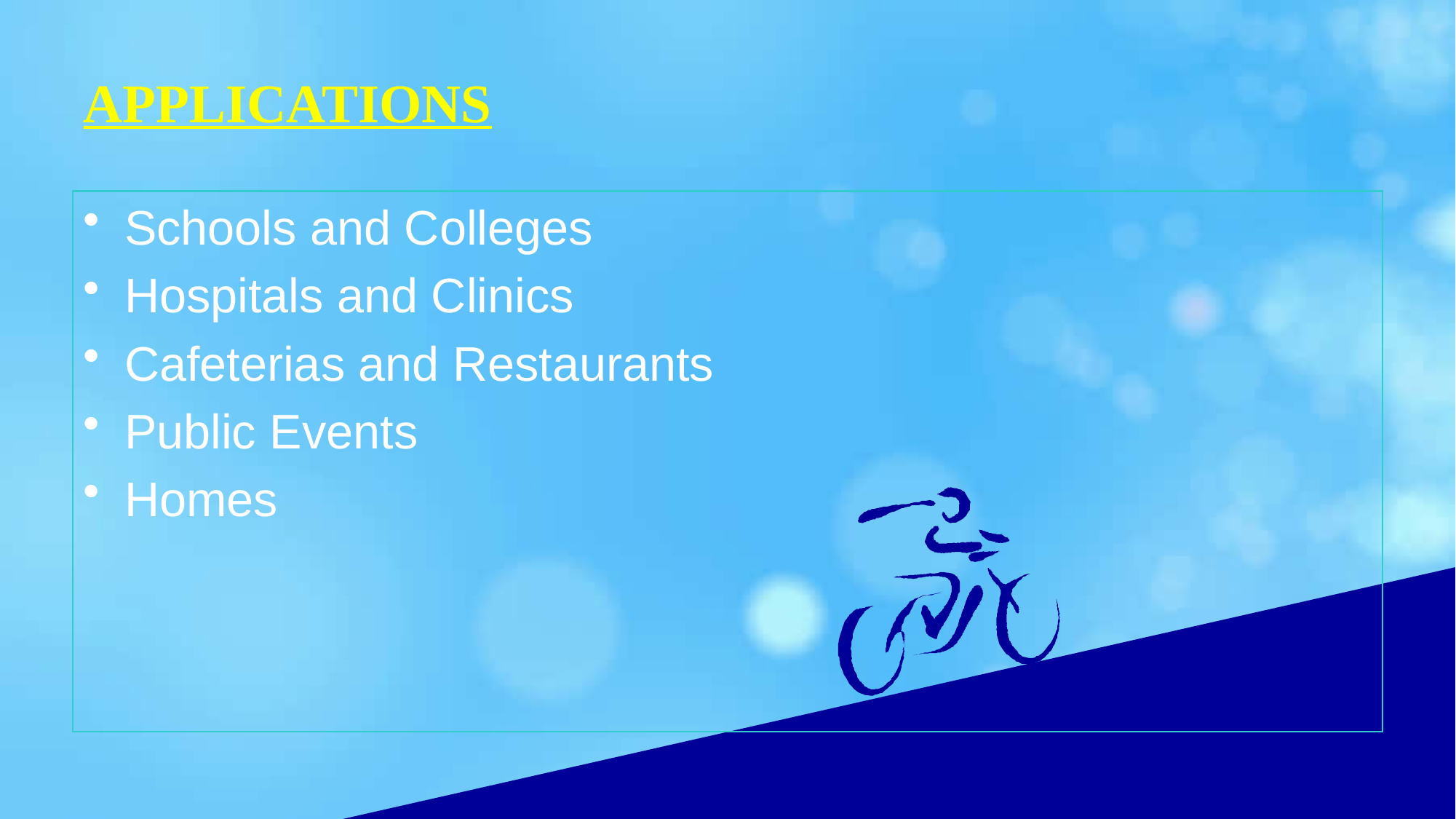

# APPLICATIONS
Schools and Colleges
Hospitals and Clinics
Cafeterias and Restaurants
Public Events
Homes